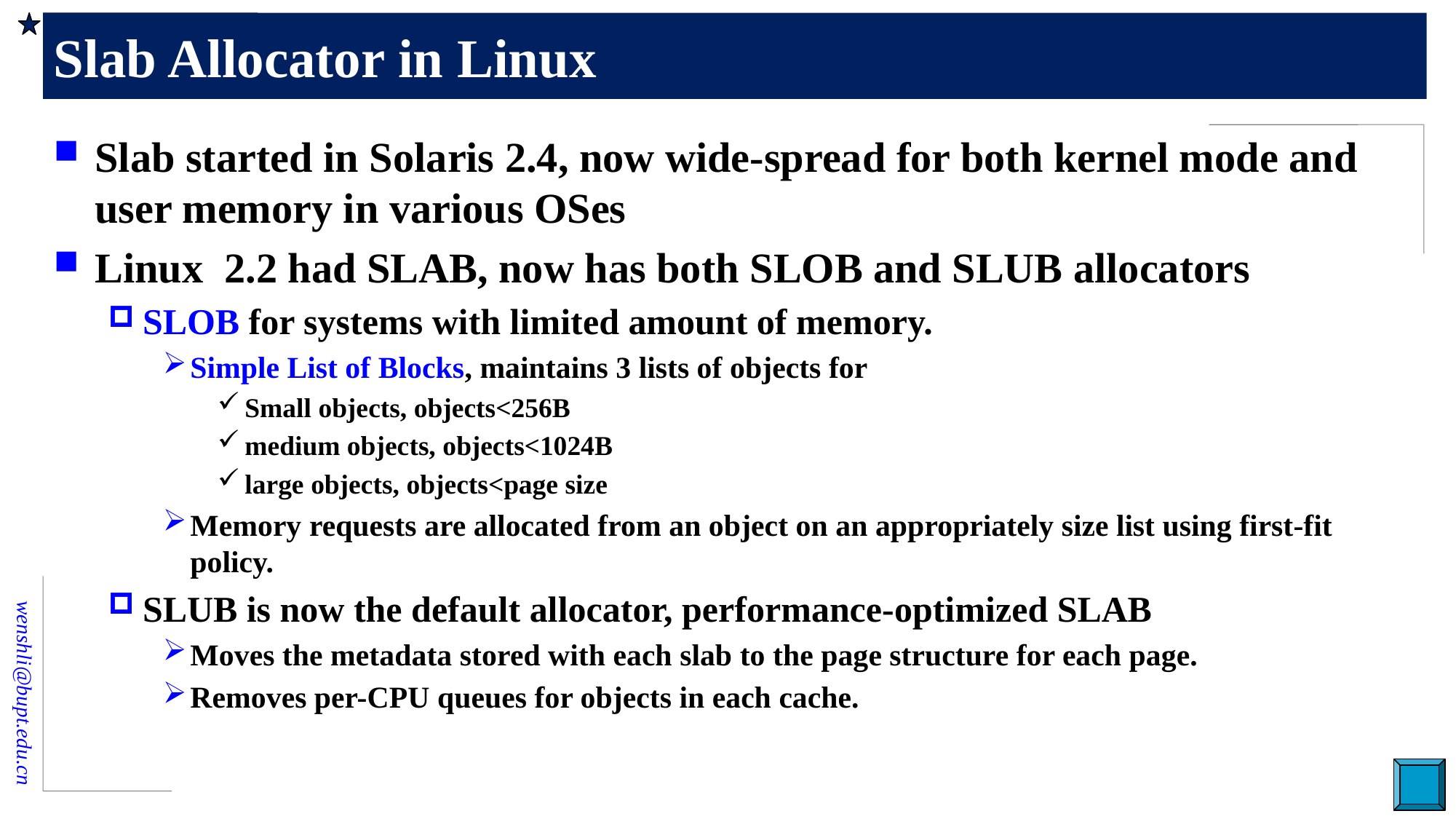

# Slab Allocator in Linux
Slab started in Solaris 2.4, now wide-spread for both kernel mode and user memory in various OSes
Linux  2.2 had SLAB, now has both SLOB and SLUB allocators
SLOB for systems with limited amount of memory.
Simple List of Blocks, maintains 3 lists of objects for
Small objects, objects<256B
medium objects, objects<1024B
large objects, objects<page size
Memory requests are allocated from an object on an appropriately size list using first-fit policy.
SLUB is now the default allocator, performance-optimized SLAB
Moves the metadata stored with each slab to the page structure for each page.
Removes per-CPU queues for objects in each cache.

77